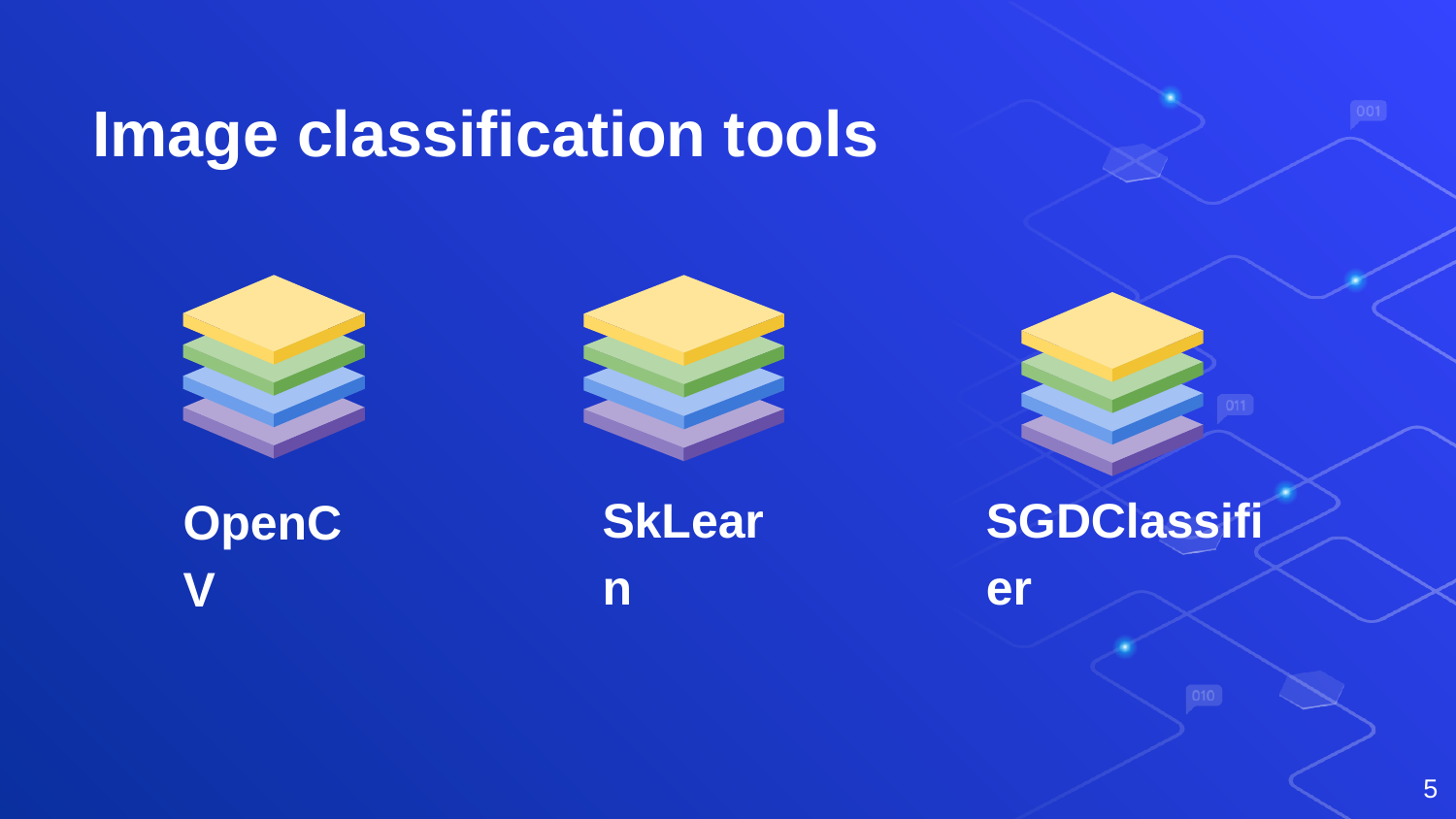

# Image classification tools

SkLearn

SGDClassifier

OpenCV
5